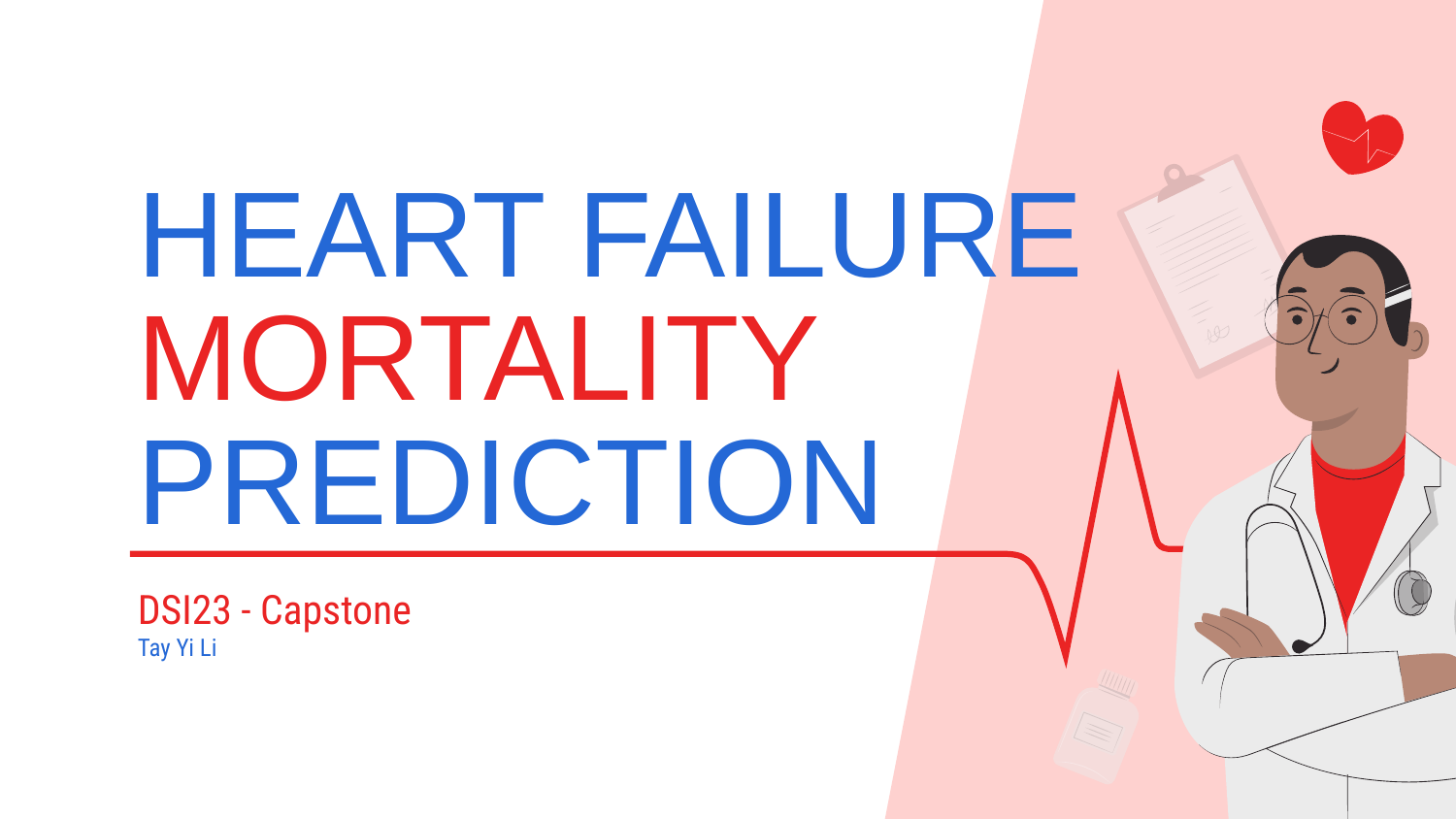

# HEART FAILURE
MORTALITY
PREDICTION
DSI23 - Capstone
Tay Yi Li